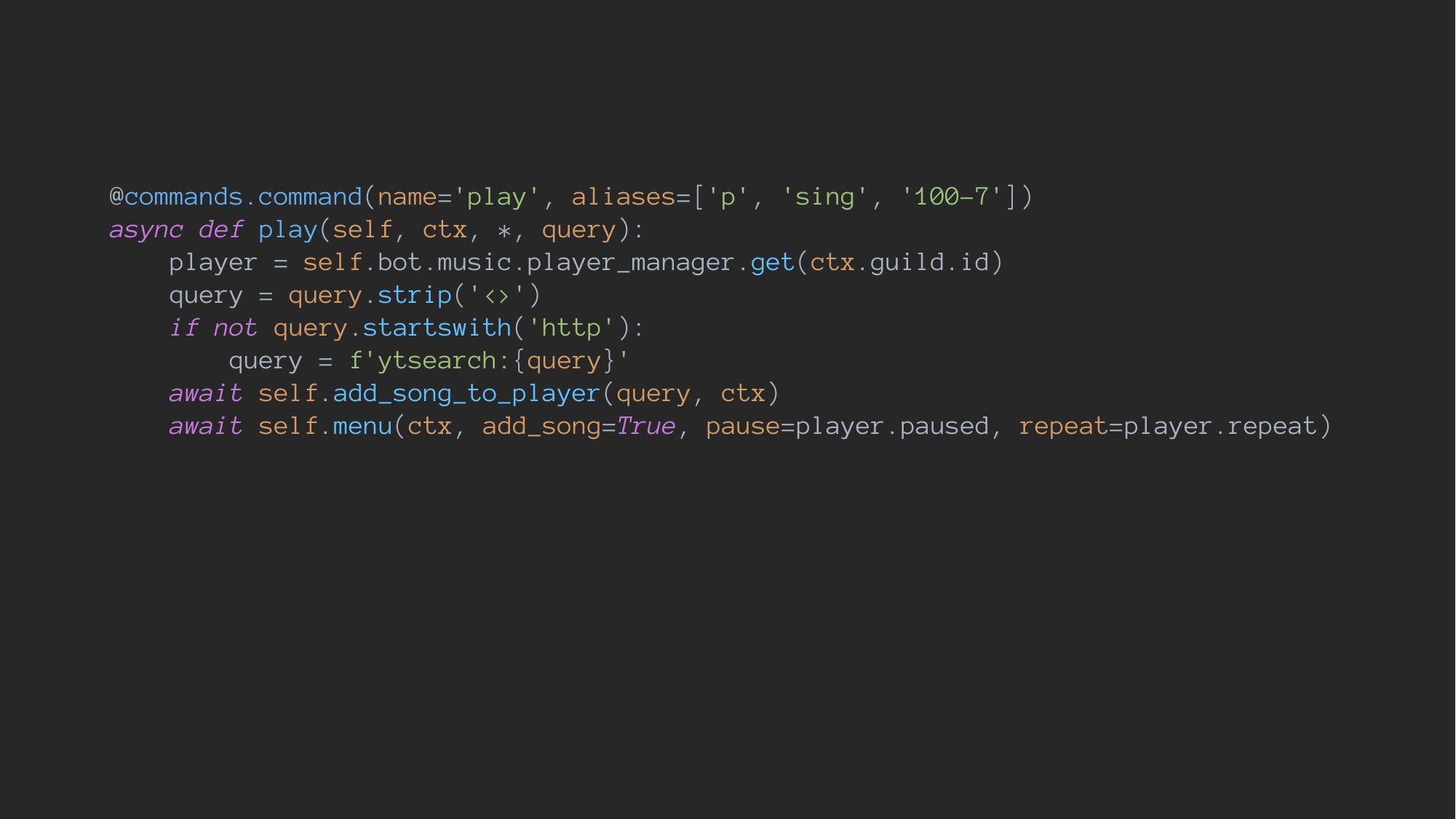

@commands.command(name='play', aliases=['p', 'sing', '100-7'])
async def play(self, ctx, *, query):
    player = self.bot.music.player_manager.get(ctx.guild.id)
    query = query.strip('<>')
    if not query.startswith('http'):
        query = f'ytsearch:{query}'
    await self.add_song_to_player(query, ctx)
    await self.menu(ctx, add_song=True, pause=player.paused, repeat=player.repeat)